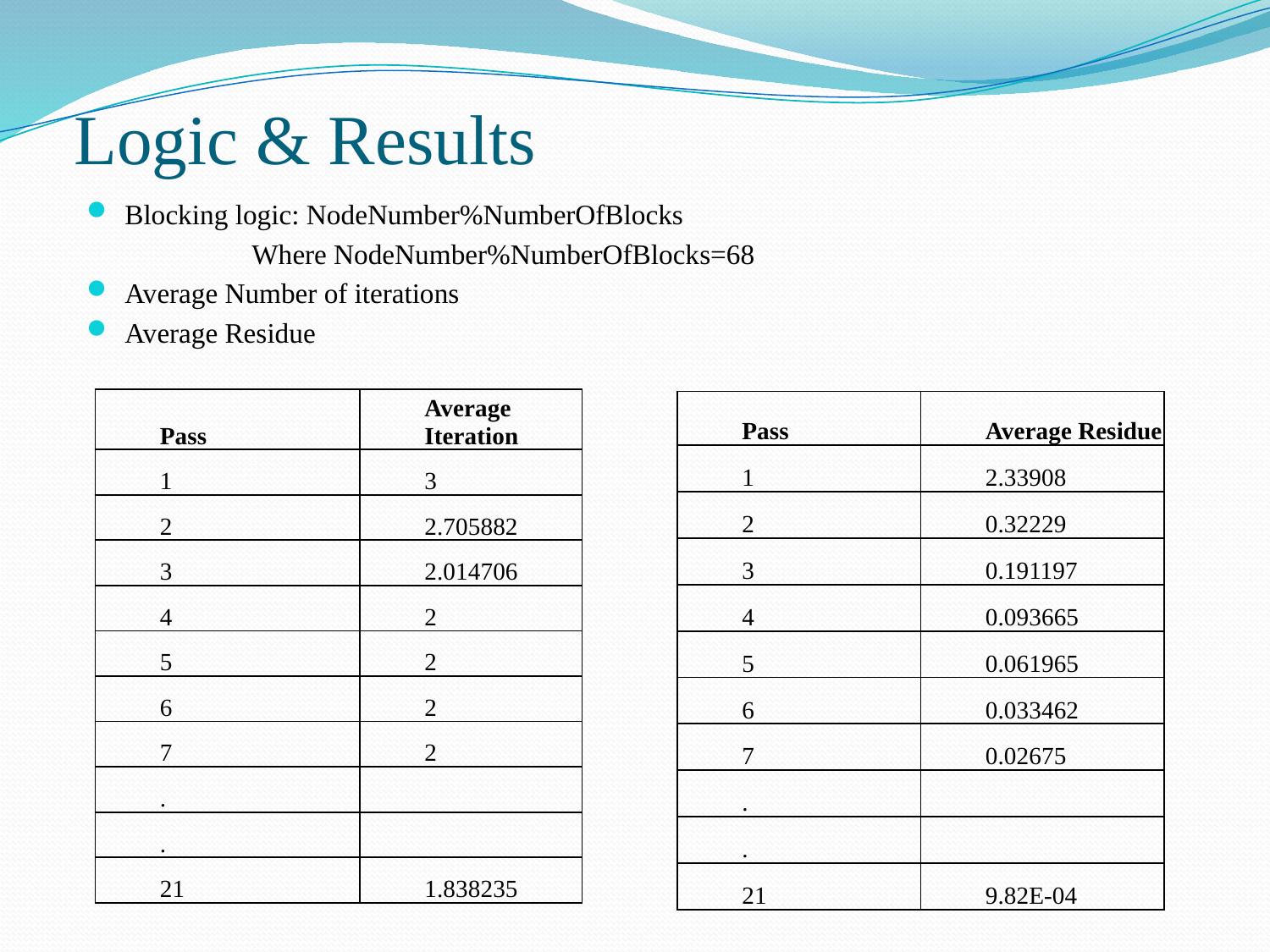

# Logic & Results
Blocking logic: NodeNumber%NumberOfBlocks
		Where NodeNumber%NumberOfBlocks=68
Average Number of iterations
Average Residue
| Pass | Average Iteration |
| --- | --- |
| 1 | 3 |
| 2 | 2.705882 |
| 3 | 2.014706 |
| 4 | 2 |
| 5 | 2 |
| 6 | 2 |
| 7 | 2 |
| . |  |
| . |  |
| 21 | 1.838235 |
| Pass | Average Residue |
| --- | --- |
| 1 | 2.33908 |
| 2 | 0.32229 |
| 3 | 0.191197 |
| 4 | 0.093665 |
| 5 | 0.061965 |
| 6 | 0.033462 |
| 7 | 0.02675 |
| . |  |
| . |  |
| 21 | 9.82E-04 |